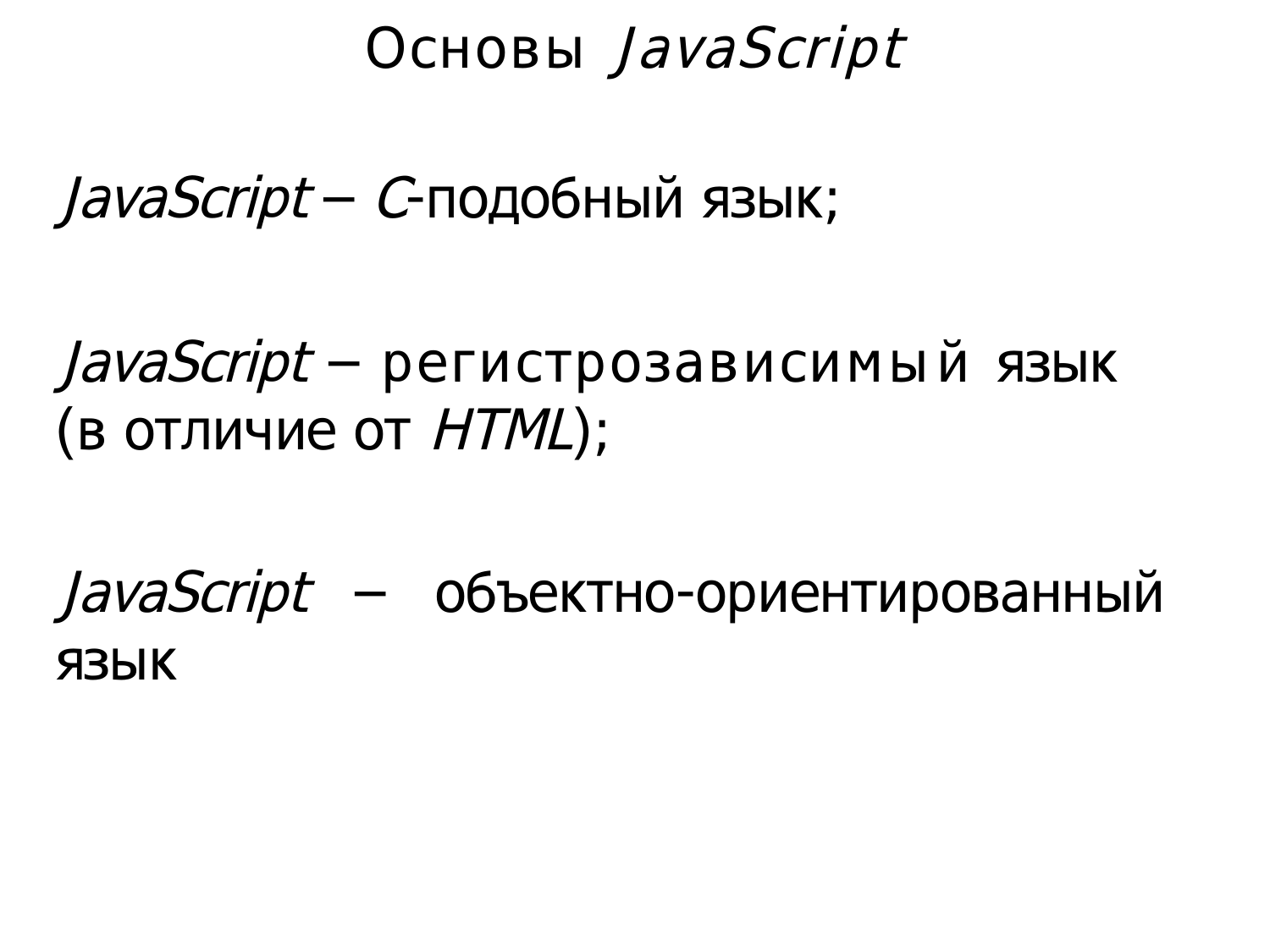

Основы JavaScript
JavaScript – C-подобный язык;

JavaScript – регистрозависимый язык  (в отличие от HTML);

JavaScript – объектно-ориентированный  язык